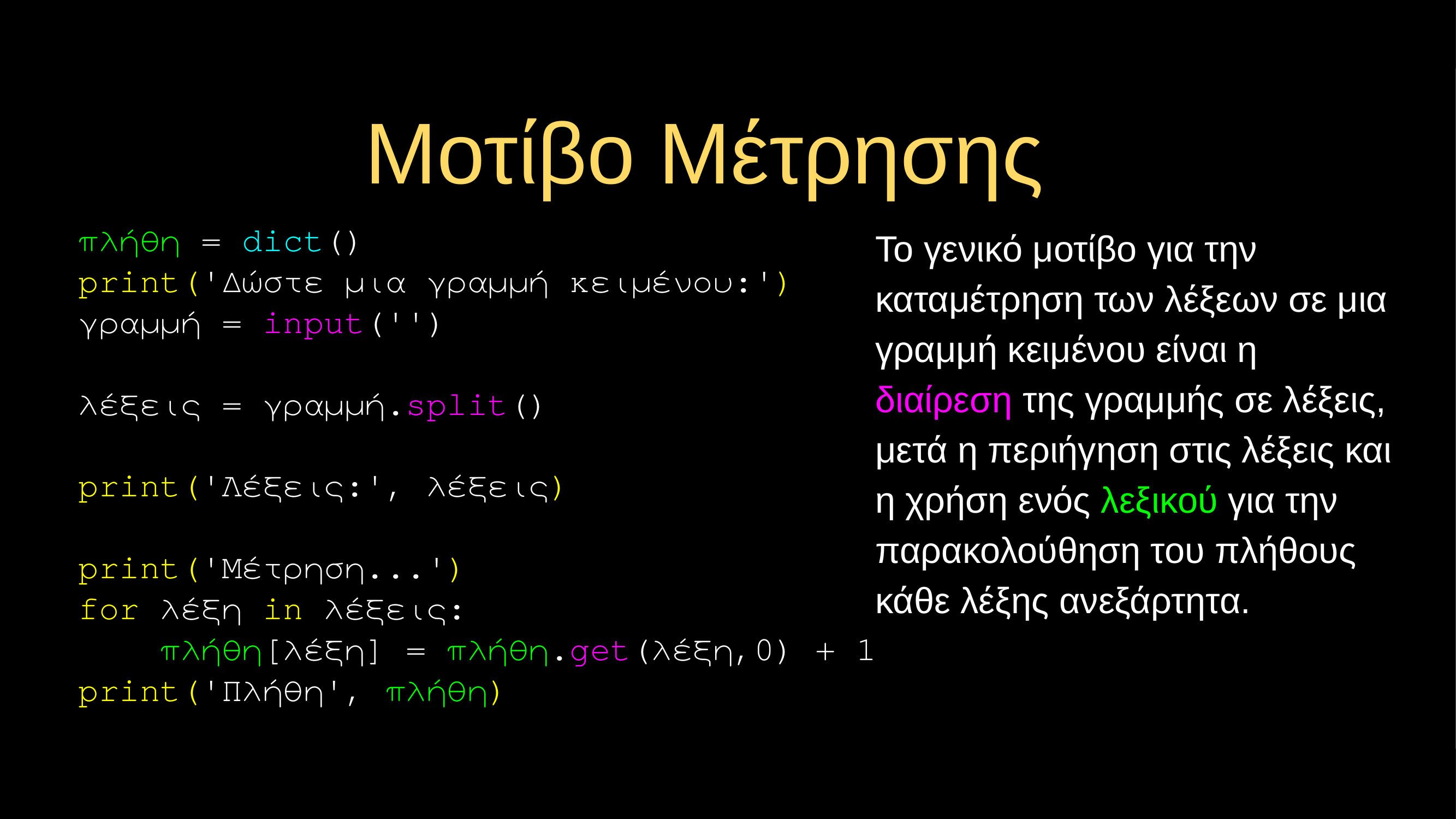

# Μοτίβο Μέτρησης
πλήθη = dict()
print('Δώστε μια γραμμή κειμένου:')
γραμμή = input('')

λέξεις = γραμμή.split()

print('Λέξεις:', λέξεις)

print('Μέτρηση...')
for λέξη in λέξεις:
	πλήθη[λέξη] = πλήθη.get(λέξη,0) + 1
print('Πλήθη', πλήθη)
Το γενικό μοτίβο για την καταμέτρηση των λέξεων σε μια γραμμή κειμένου είναι η διαίρεση της γραμμής σε λέξεις, μετά η περιήγηση στις λέξεις και η χρήση ενός λεξικού για την παρακολούθηση του πλήθους κάθε λέξης ανεξάρτητα.